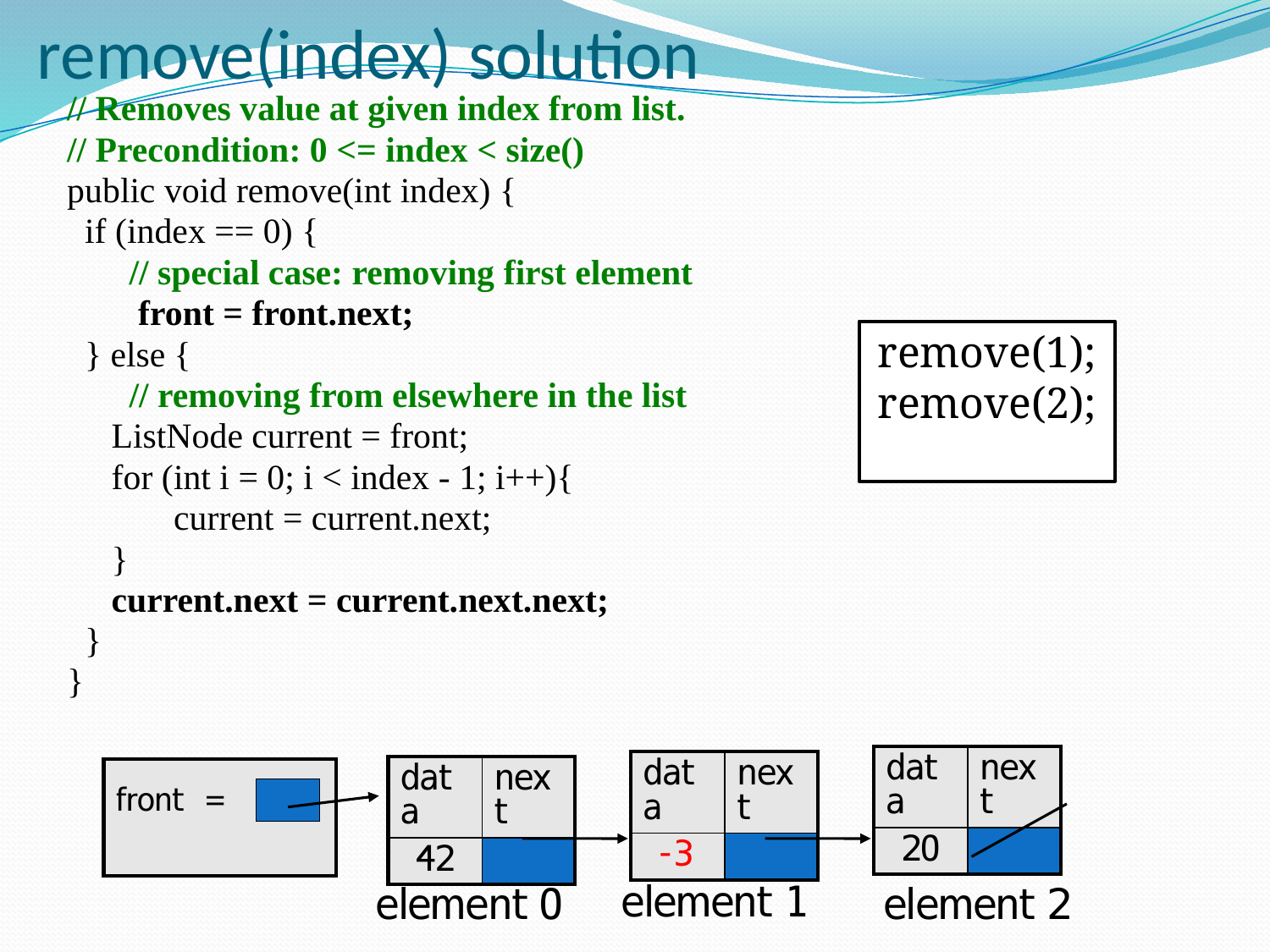

# remove(index) solution
// Removes value at given index from list.
// Precondition: 0 <= index < size()
public void remove(int index) {
  if (index == 0) {
       // special case: removing first element
        front = front.next;
  } else {
       // removing from elsewhere in the list
     ListNode current = front;
     for (int i = 0; i < index - 1; i++){
            current = current.next;
     }
     current.next = current.next.next;
  }
}

remove(1);
remove(2);

| data | next |
| --- | --- |
| 20 |  |
| data | next |
| --- | --- |
| -3 |  |
| data | next |
| --- | --- |
| 42 |  |
front	=

element 1
element 2
element 0